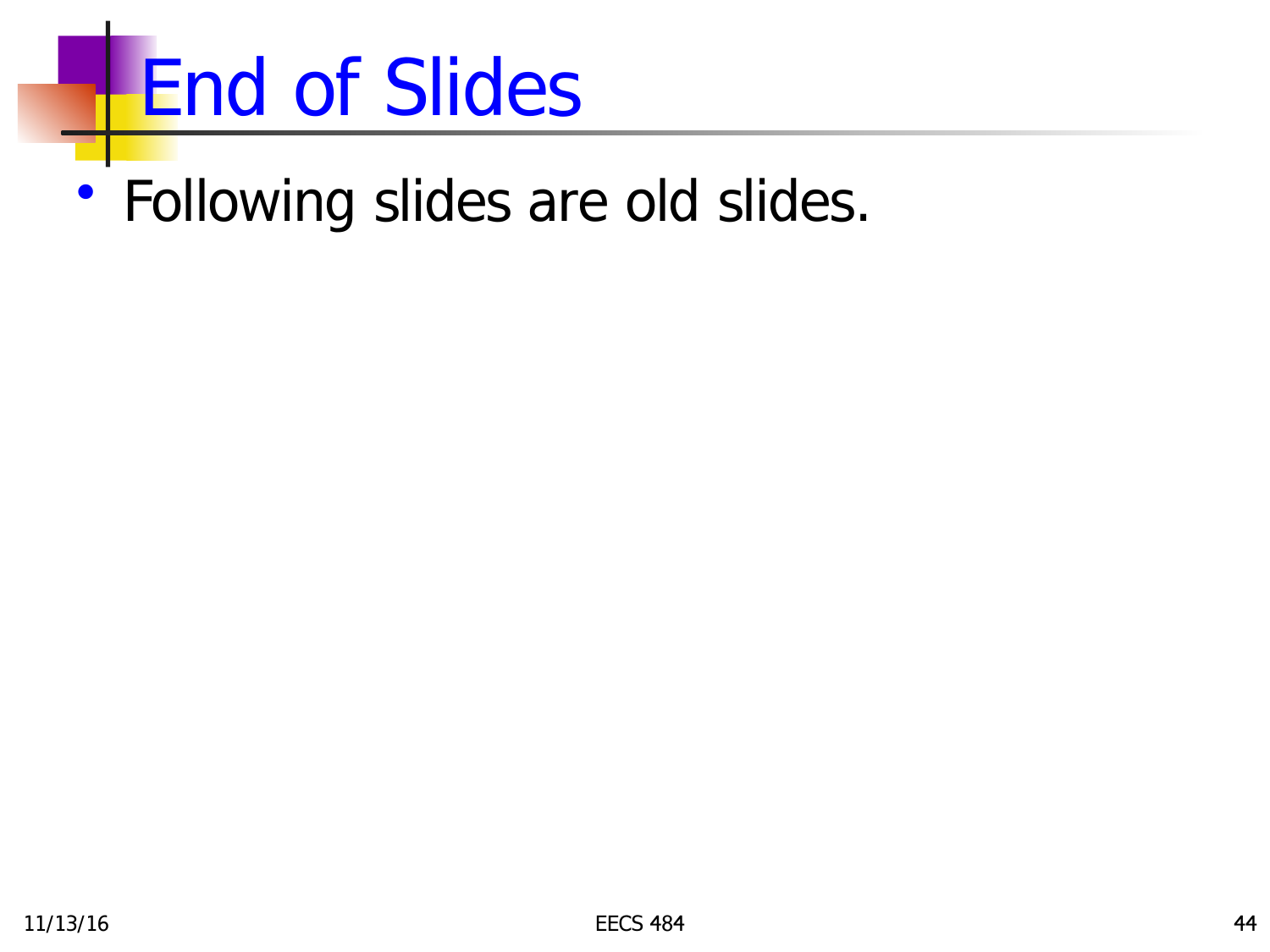

# End of Slides
Following slides are old slides.
11/13/16
EECS 484
44